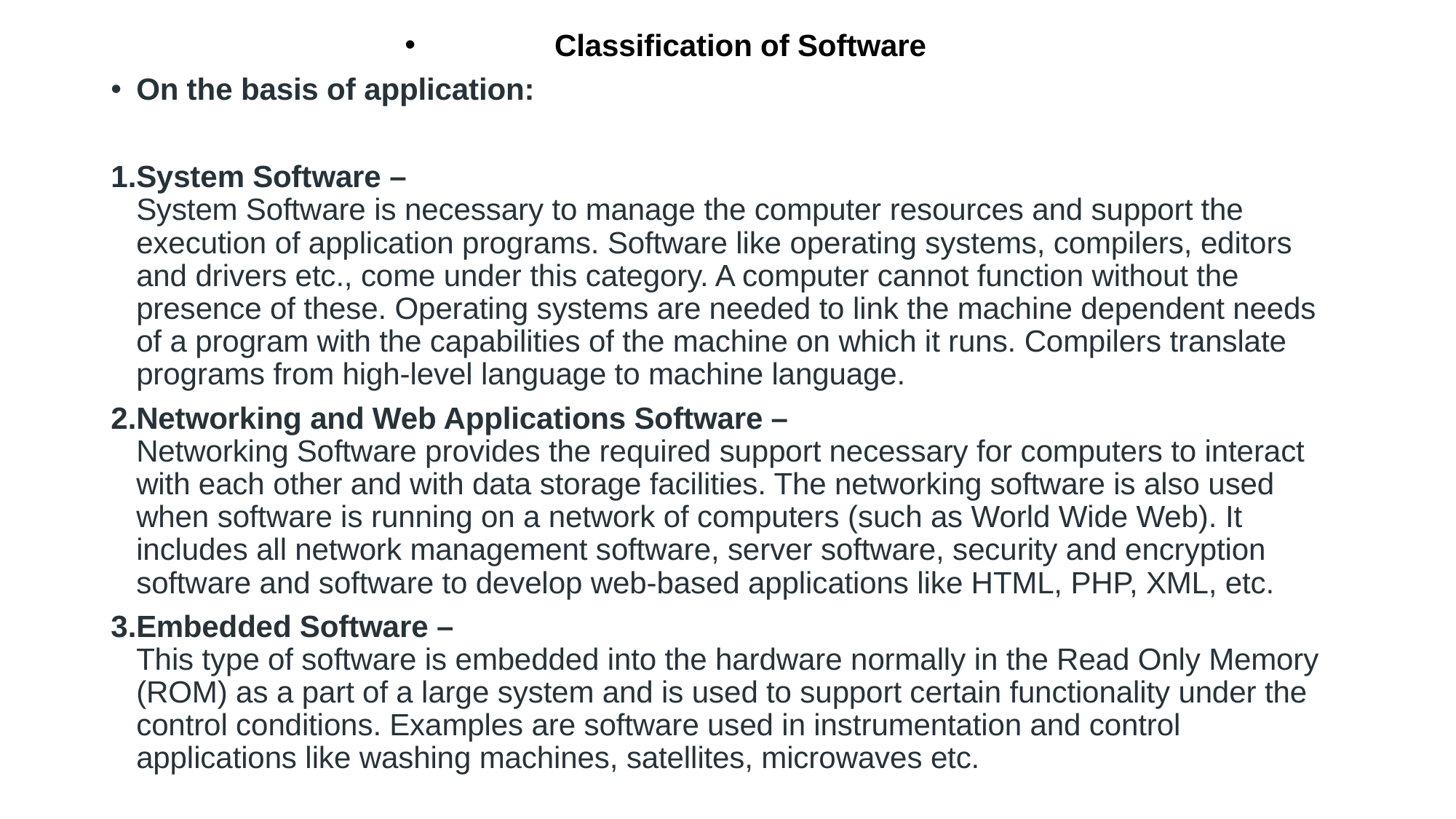

Classification of Software
On the basis of application:

System Software – 
System Software is necessary to manage the computer resources and support the execution of application programs. Software like operating systems, compilers, editors and drivers etc., come under this category. A computer cannot function without the presence of these. Operating systems are needed to link the machine dependent needs of a program with the capabilities of the machine on which it runs. Compilers translate programs from high-level language to machine language.
Networking and Web Applications Software – 
Networking Software provides the required support necessary for computers to interact with each other and with data storage facilities. The networking software is also used when software is running on a network of computers (such as World Wide Web). It includes all network management software, server software, security and encryption software and software to develop web-based applications like HTML, PHP, XML, etc.
Embedded Software – 
This type of software is embedded into the hardware normally in the Read Only Memory (ROM) as a part of a large system and is used to support certain functionality under the control conditions. Examples are software used in instrumentation and control applications like washing machines, satellites, microwaves etc.

#